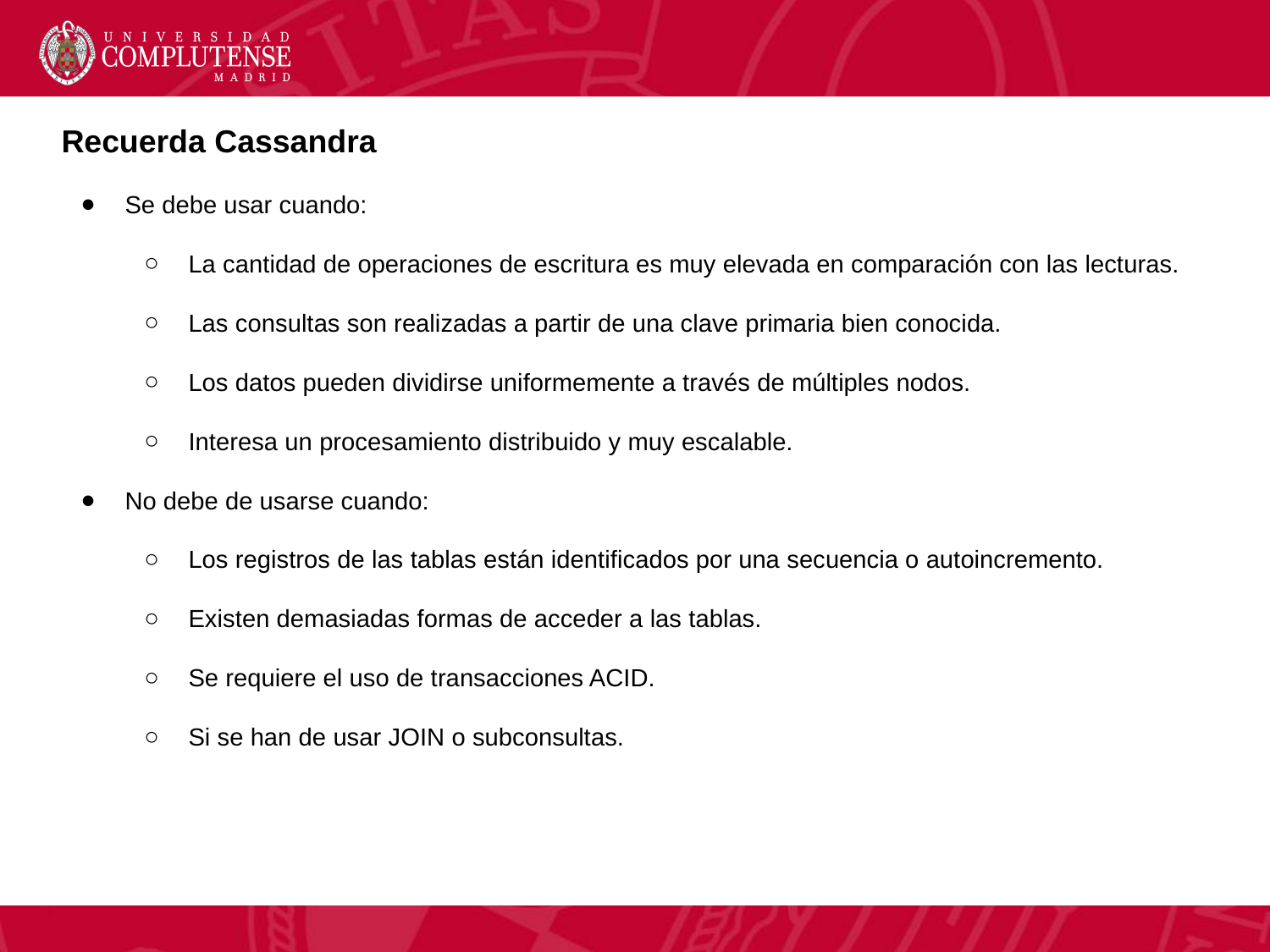

Recuerda Cassandra

Se debe usar cuando:

La cantidad de operaciones de escritura es muy elevada en comparación con las lecturas.

Las consultas son realizadas a partir de una clave primaria bien conocida.

Los datos pueden dividirse uniformemente a través de múltiples nodos.

Interesa un procesamiento distribuido y muy escalable.

No debe de usarse cuando:

Los registros de las tablas están identificados por una secuencia o autoincremento.
Existen demasiadas formas de acceder a las tablas.

Se requiere el uso de transacciones ACID.

Si se han de usar JOIN o subconsultas.